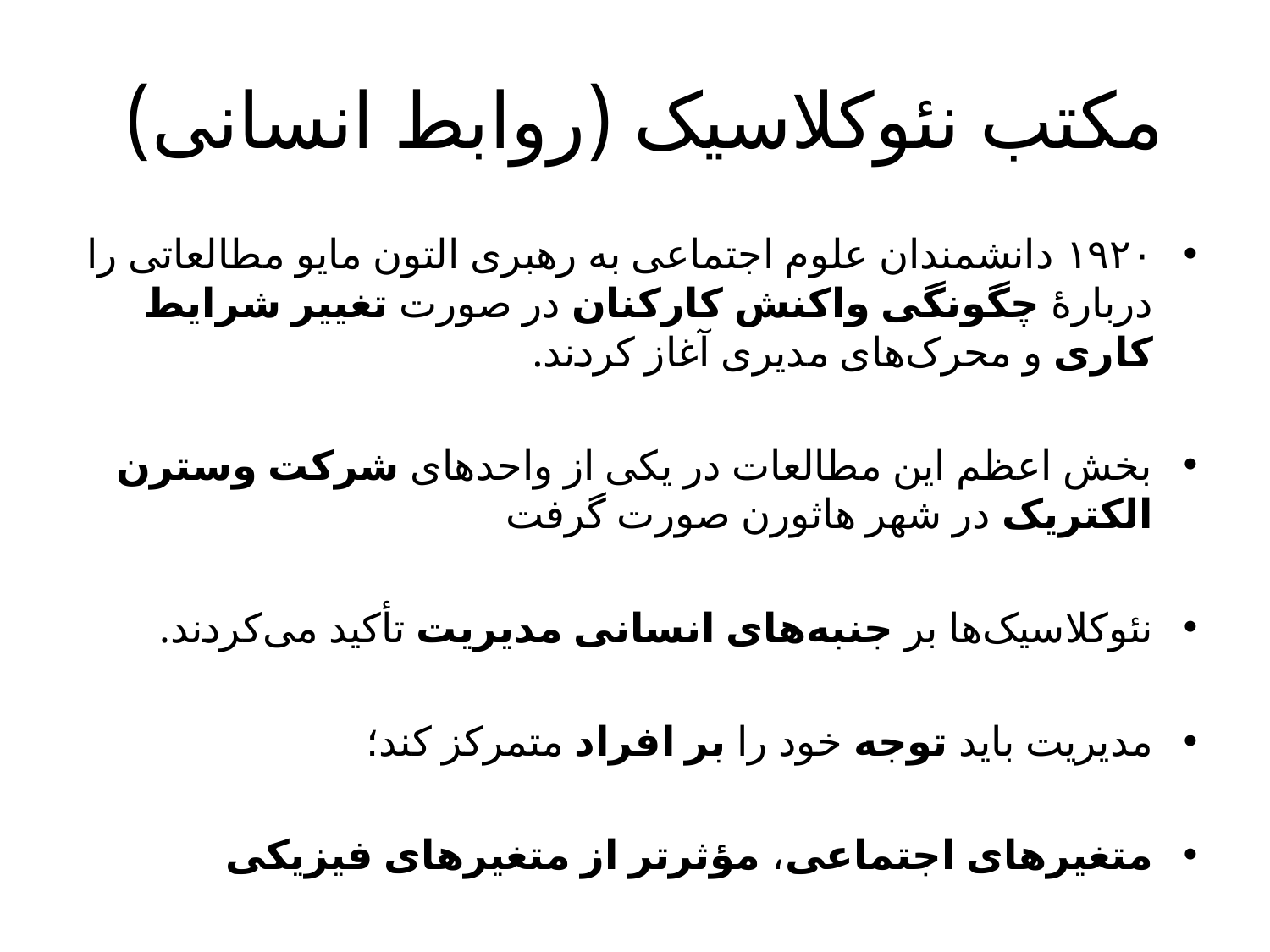

# مکتب نئوکلاسیک (روابط انسانی)
۱۹۲۰ دانشمندان علوم اجتماعی به رهبری التون مایو مطالعاتی را دربارهٔ چگونگی واکنش کارکنان در صورت تغییر شرایط کاری و محرک‌های مدیری آغاز کردند.

بخش اعظم این مطالعات در یکی از واحدهای شرکت وسترن الکتریک در شهر هاثورن صورت گرفت

نئوکلاسیک‌ها بر جنبه‌های انسانی مدیریت تأکید می‌کردند.

مدیریت باید توجه خود را بر افراد متمرکز کند؛

متغیرهای اجتماعی، مؤثرتر از متغیرهای فیزیکی